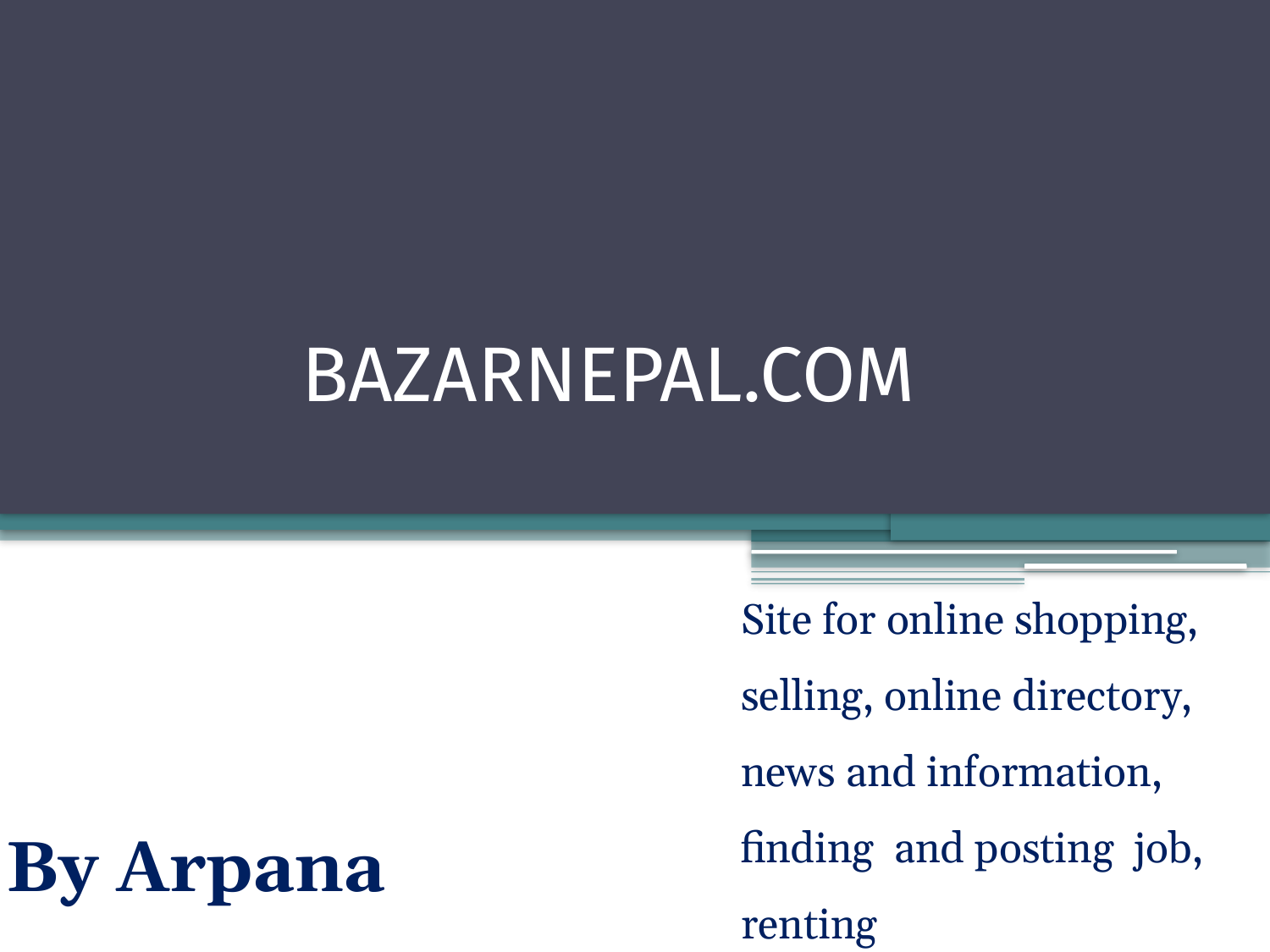

# BAZARNEPAL.COM
Site for online shopping, selling, online directory, news and information, finding  and posting  job, renting
By Arpana